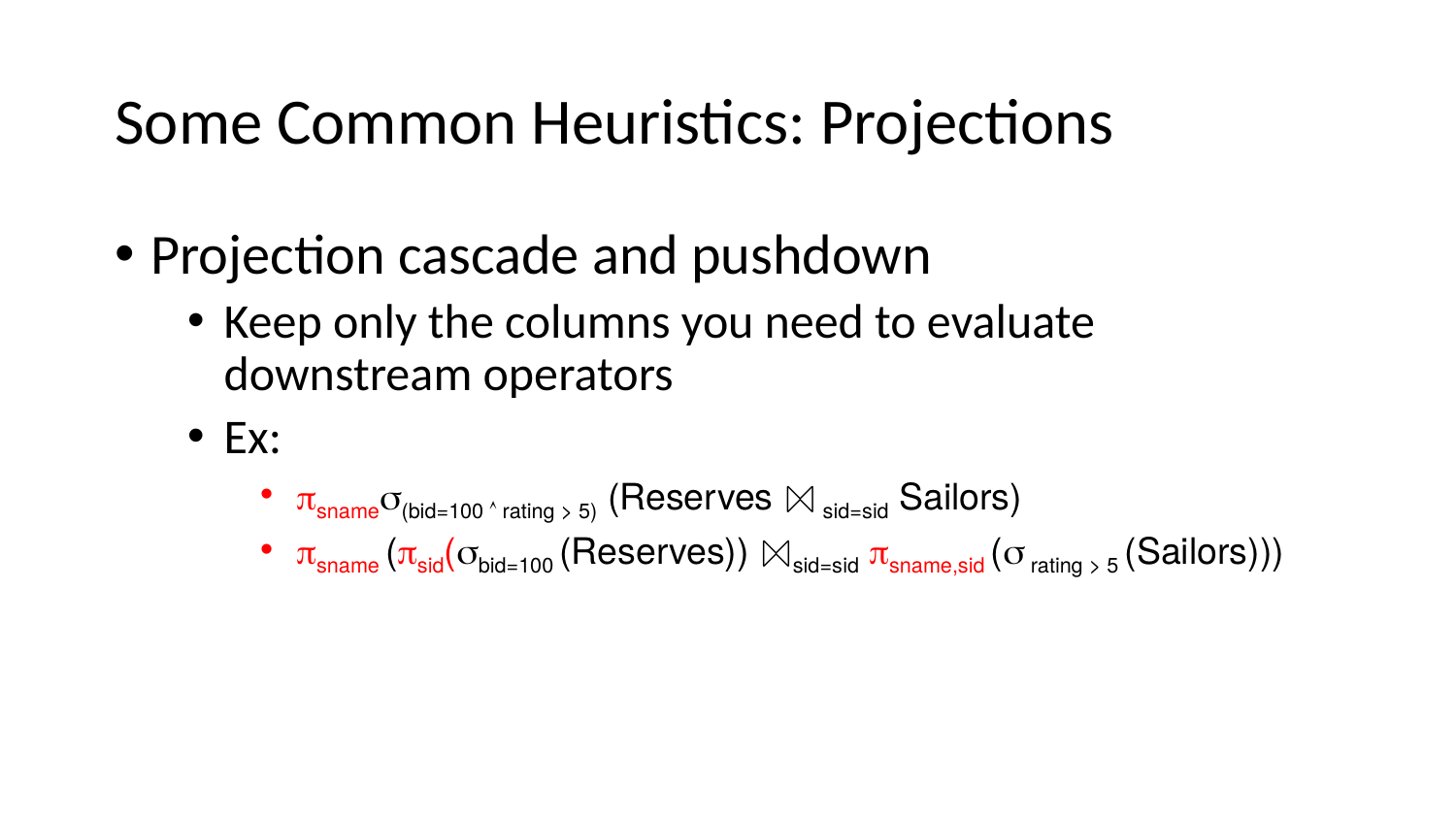

# Some Common Heuristics: Projections
Projection cascade and pushdown
Keep only the columns you need to evaluate downstream operators
Ex:
πsnameσ(bid=100 ∧ rating > 5) (Reserves ⨝ sid=sid Sailors)
πsname (πsid(σbid=100 (Reserves)) ⨝sid=sid πsname,sid (σ rating > 5 (Sailors)))